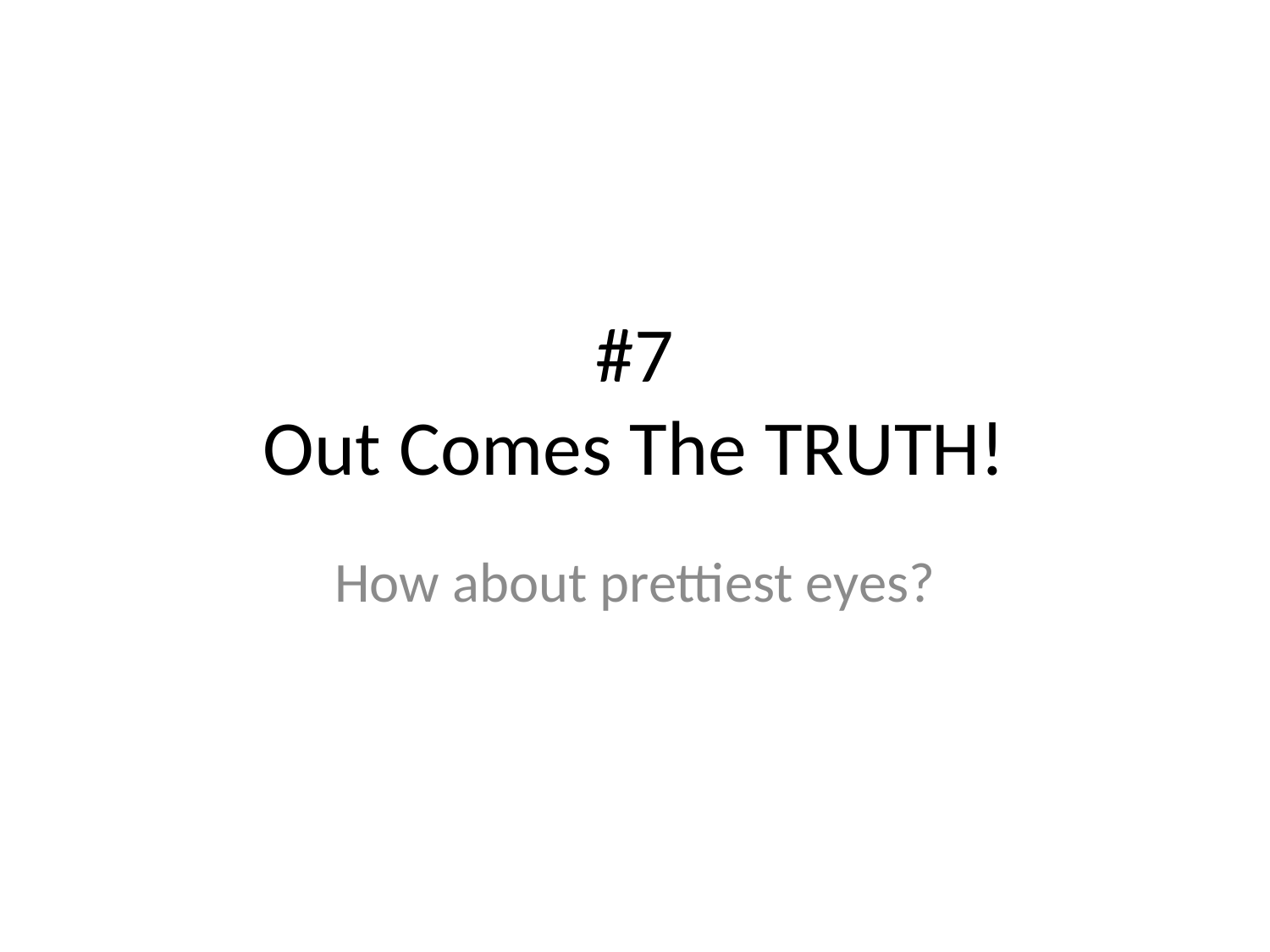

# #7
Out Comes The TRUTH!
How about prettiest eyes?